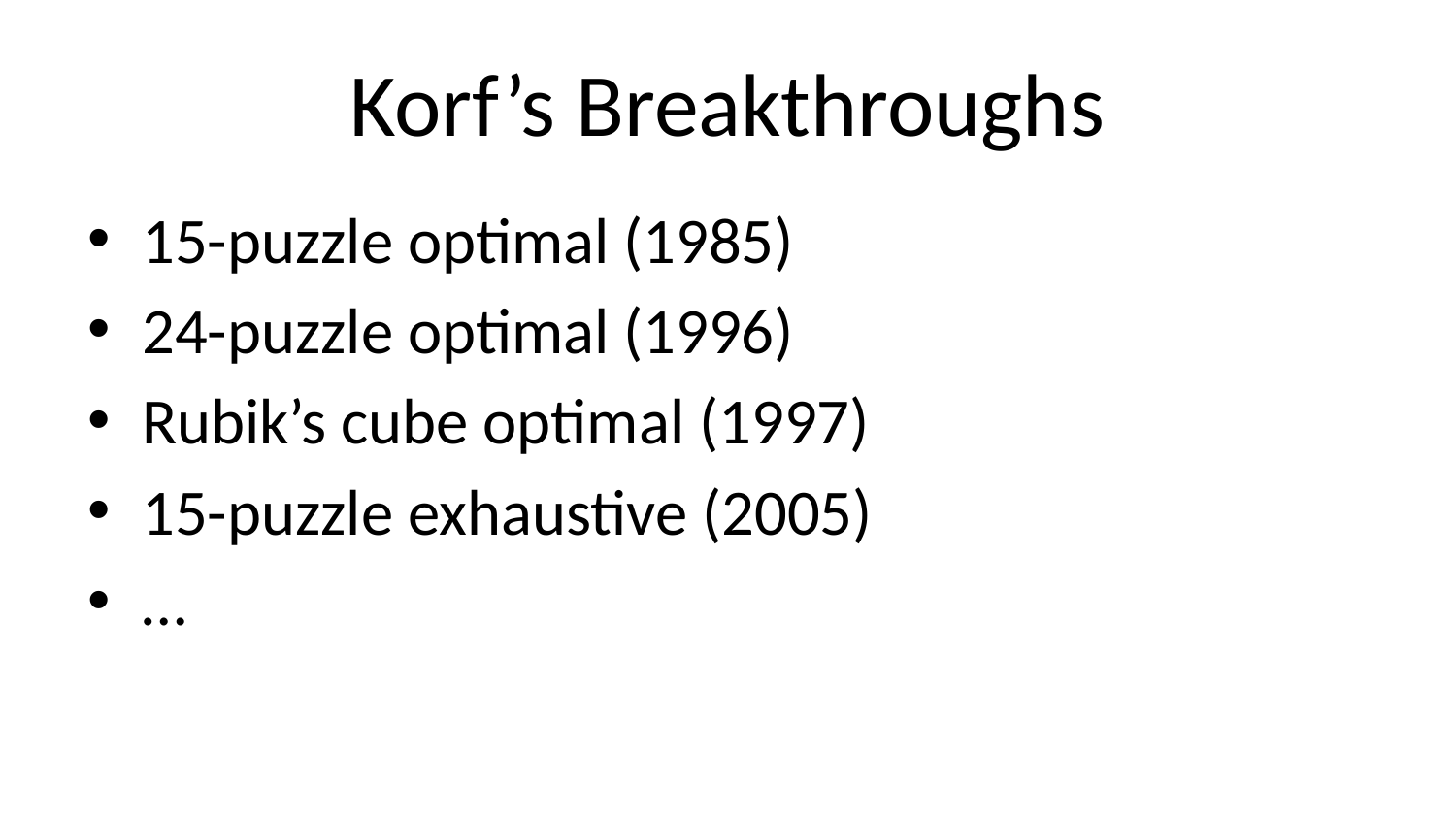

# Korf’s Breakthroughs
15-puzzle optimal (1985)
24-puzzle optimal (1996)
Rubik’s cube optimal (1997)
15-puzzle exhaustive (2005)
…